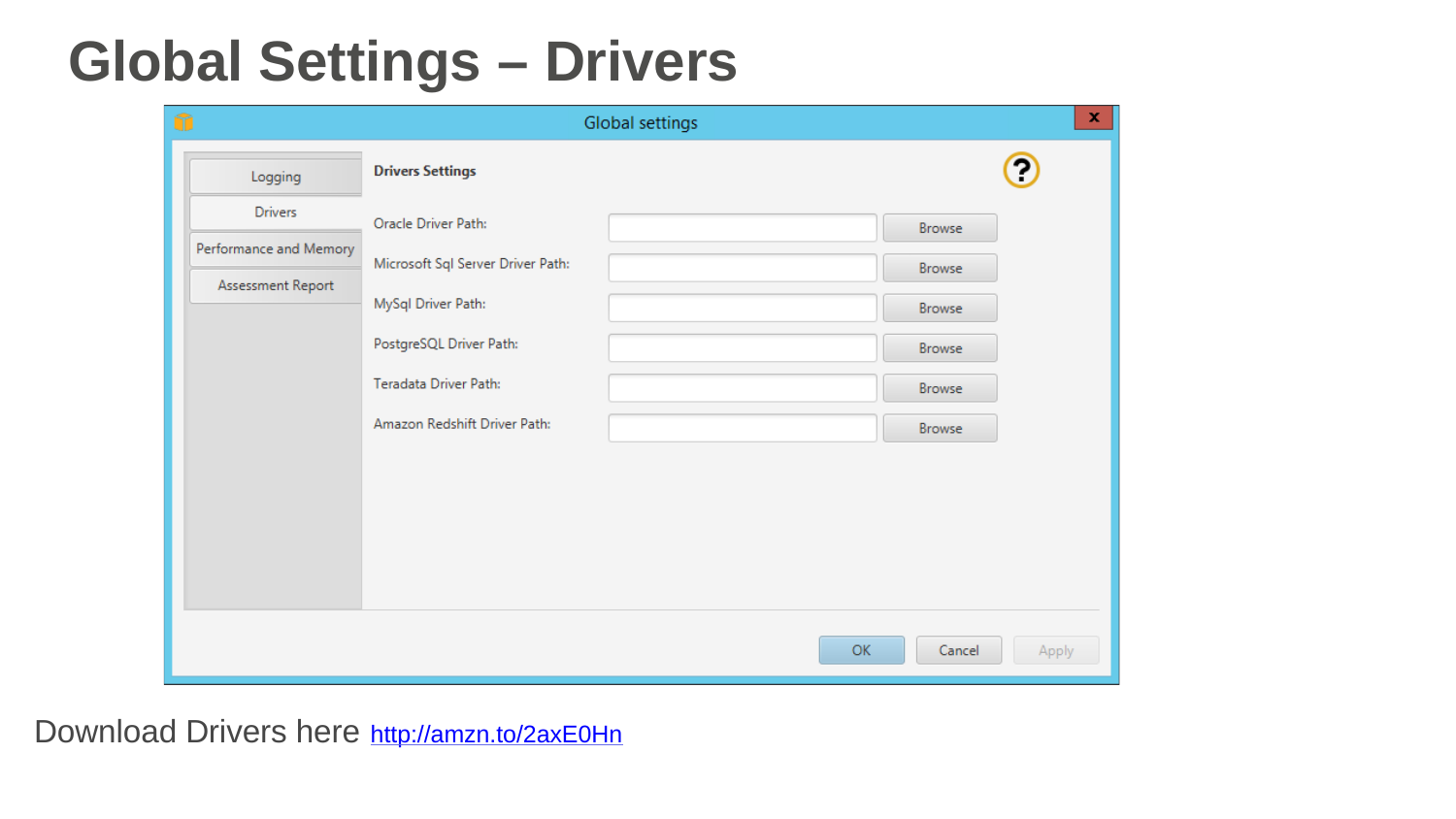

# Global Settings – Drivers

Download Drivers here http://amzn.to/2axE0Hn